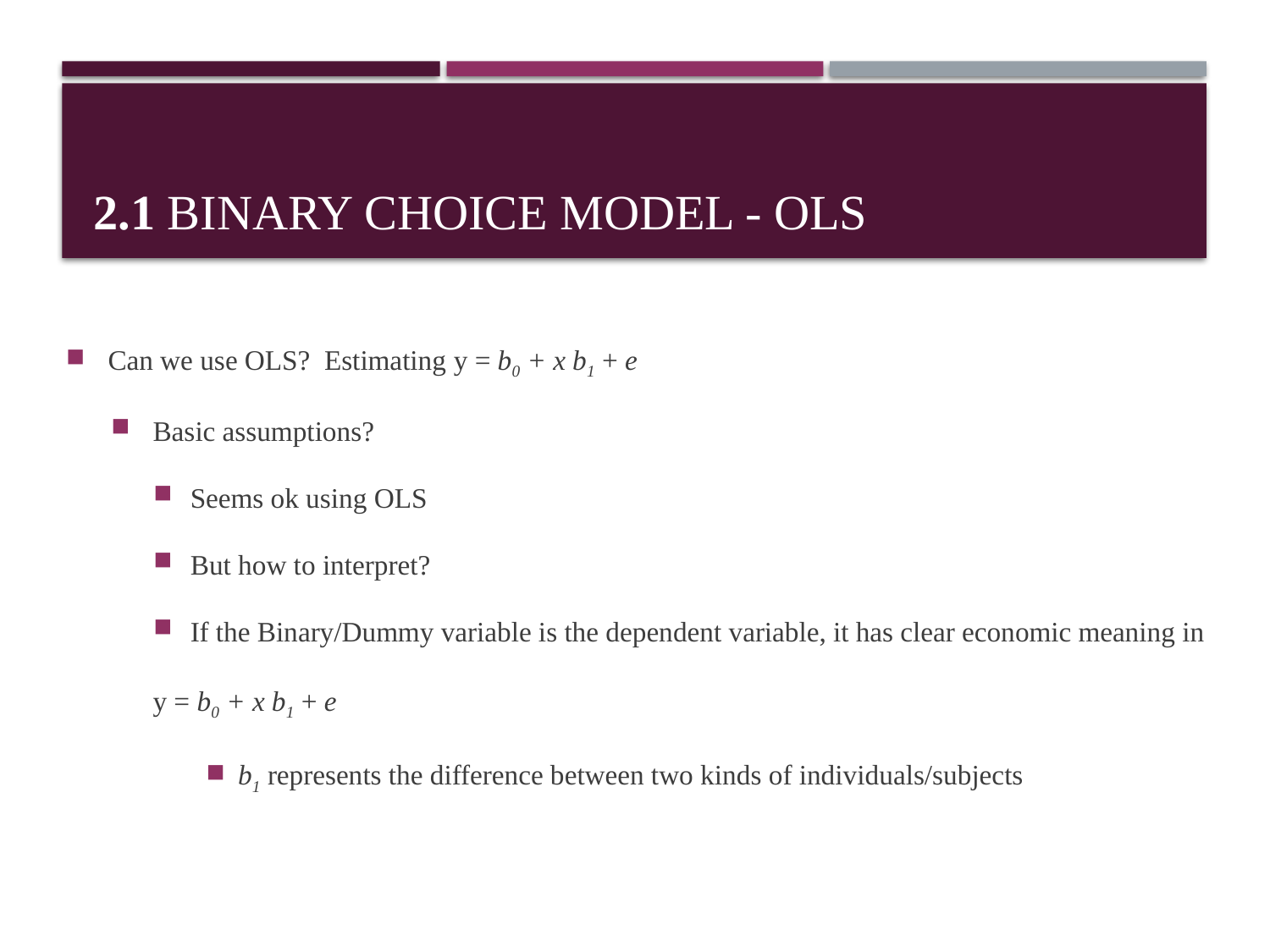

# 2.1 Binary Choice Model - ols
Can we use OLS?  Estimating y = b0 + x b1 + e
Basic assumptions?
Seems ok using OLS
But how to interpret?
If the Binary/Dummy variable is the dependent variable, it has clear economic meaning in
y = b0 + x b1 + e
b1 represents the difference between two kinds of individuals/subjects